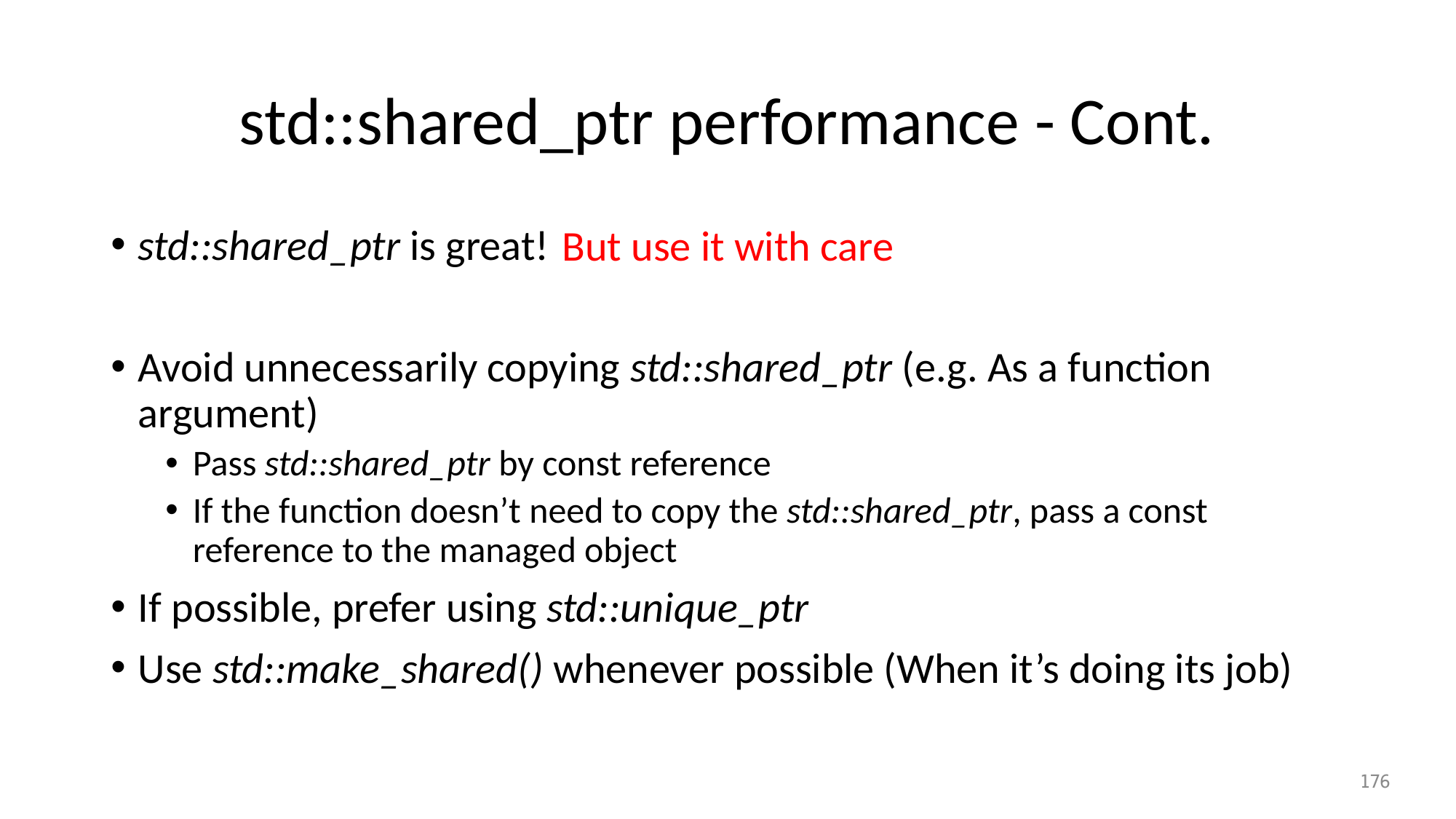

# std::shared_ptr performance - Cont.
But use it with care

std::shared_ptr is great! But use it with care

Avoid unnecessarily copying std::shared_ptr (e.g. As a function argument)
Pass std::shared_ptr by const reference
If the function doesn’t need to copy the std::shared_ptr, pass a const reference to the managed object
If possible, prefer using std::unique_ptr
Use std::make_shared() whenever possible (When it’s doing its job)
176